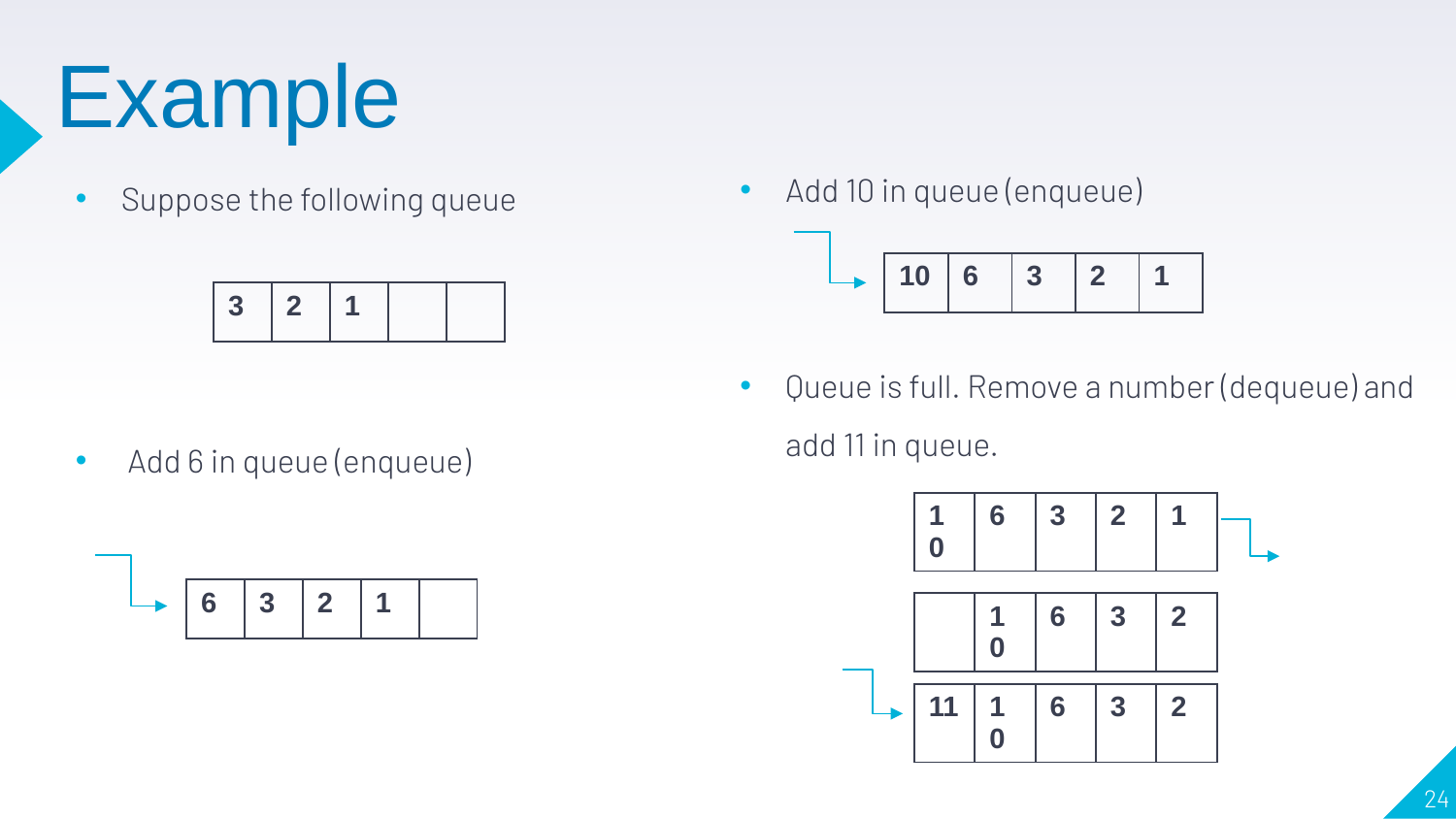

# Example
Add 10 in queue (enqueue)

Queue is full. Remove a number (dequeue) and add 11 in queue.

Suppose the following queue

 Add 6 in queue (enqueue)

| 10 | 6 | 3 | 2 | 1 |
| --- | --- | --- | --- | --- |
| 3 | 2 | 1 |  |  |
| --- | --- | --- | --- | --- |
| 10 | 6 | 3 | 2 | 1 |
| --- | --- | --- | --- | --- |
| 6 | 3 | 2 | 1 |  |
| --- | --- | --- | --- | --- |
|  | 10 | 6 | 3 | 2 |
| --- | --- | --- | --- | --- |
| 11 | 10 | 6 | 3 | 2 |
| --- | --- | --- | --- | --- |
24